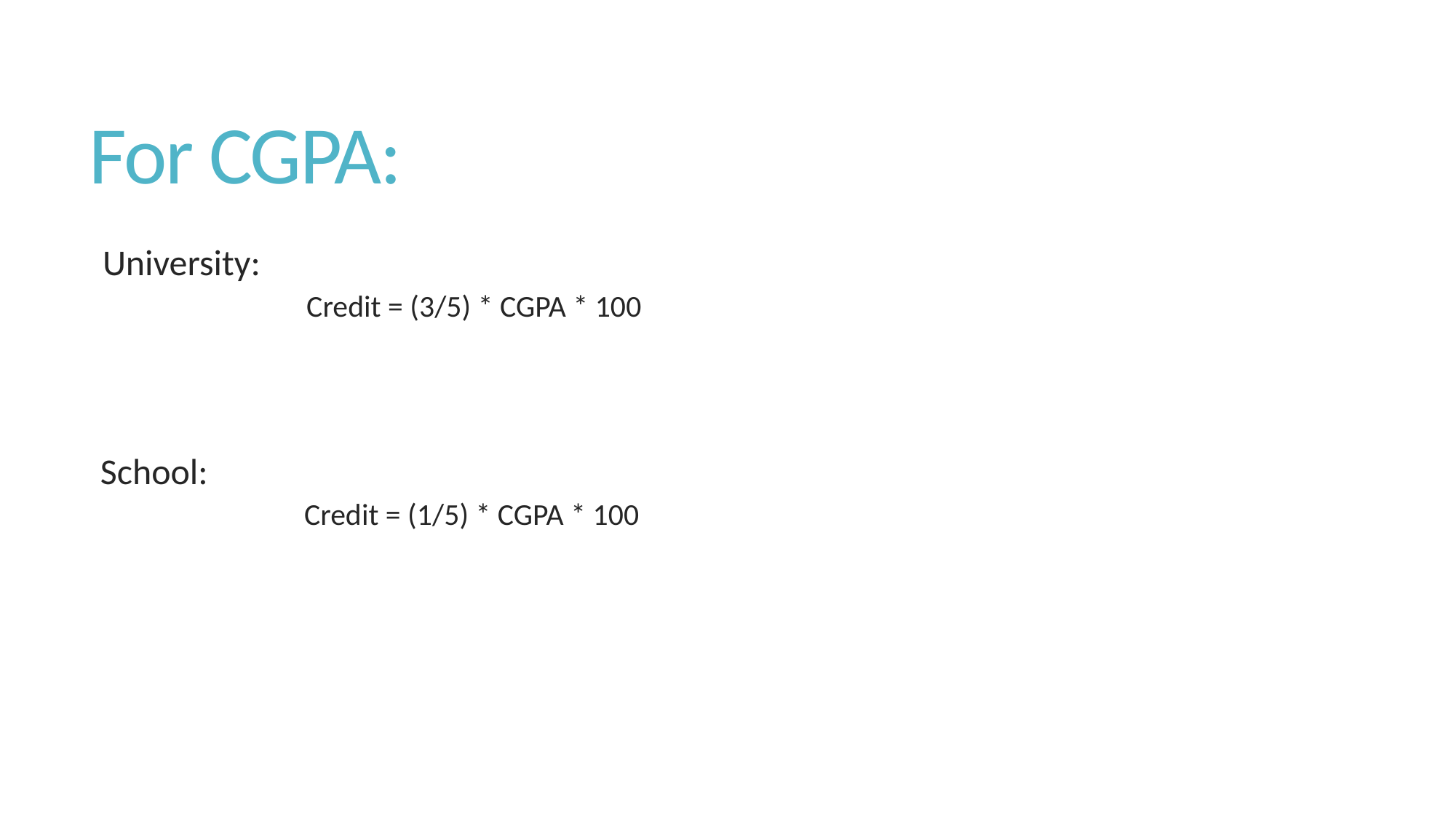

# For CGPA:
University:
Credit = (3/5) * CGPA * 100

School:
Credit = (1/5) * CGPA * 100